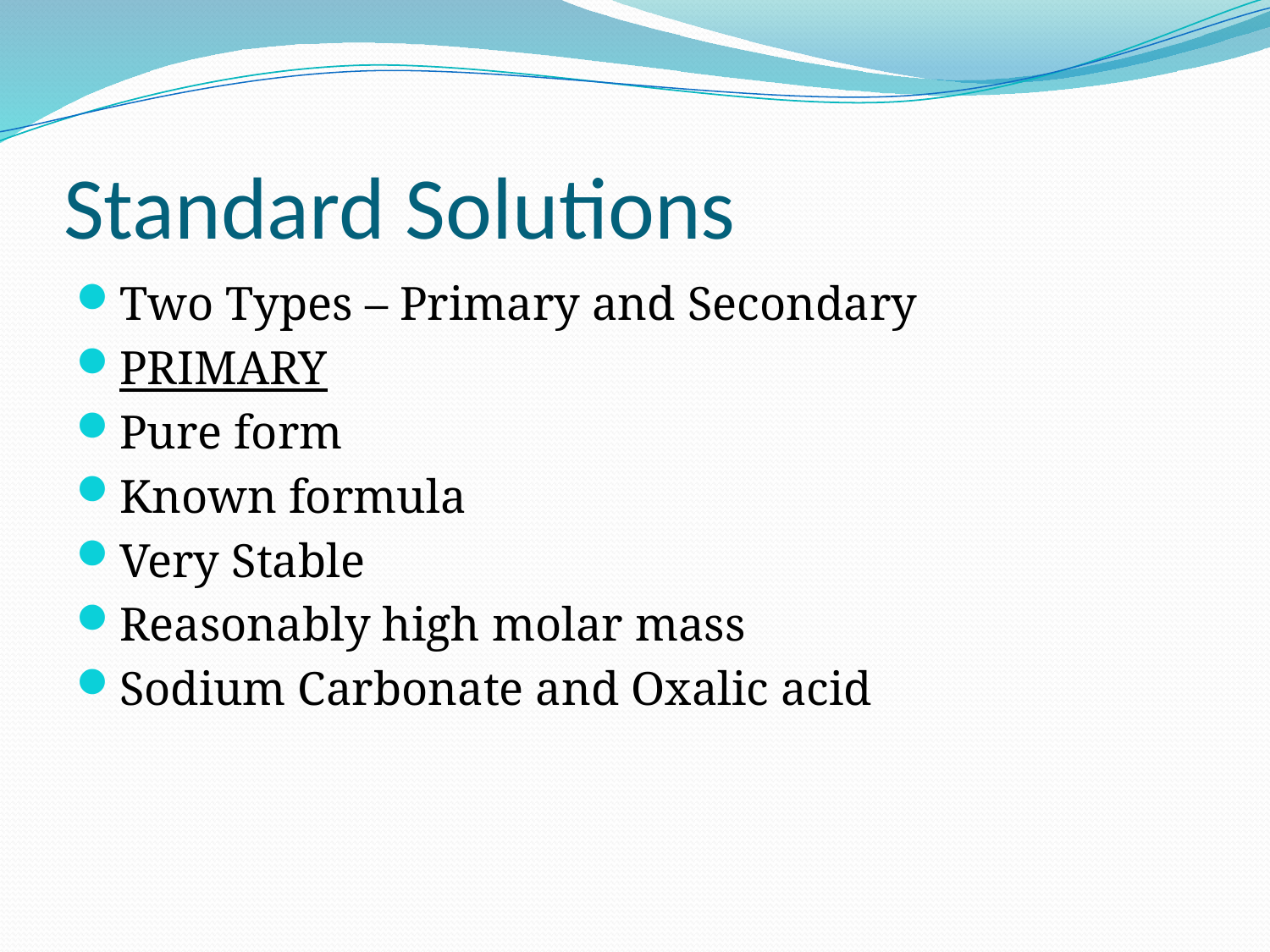

# Standard Solutions
Two Types – Primary and Secondary
PRIMARY
Pure form
Known formula
Very Stable
Reasonably high molar mass
Sodium Carbonate and Oxalic acid